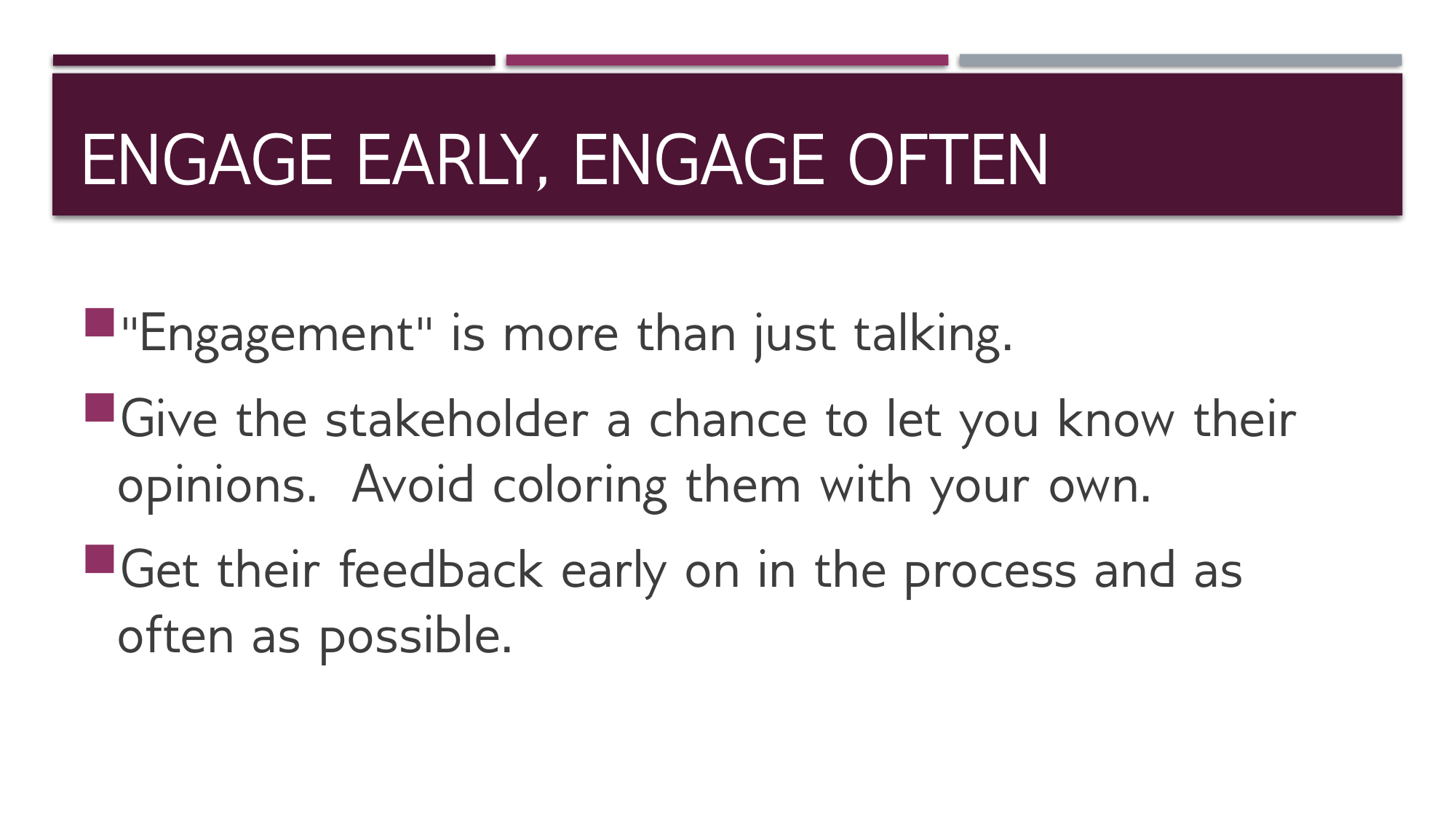

# Engage early, engage often
"Engagement" is more than just talking.
Give the stakeholder a chance to let you know their opinions.  Avoid coloring them with your own.
Get their feedback early on in the process and as often as possible.